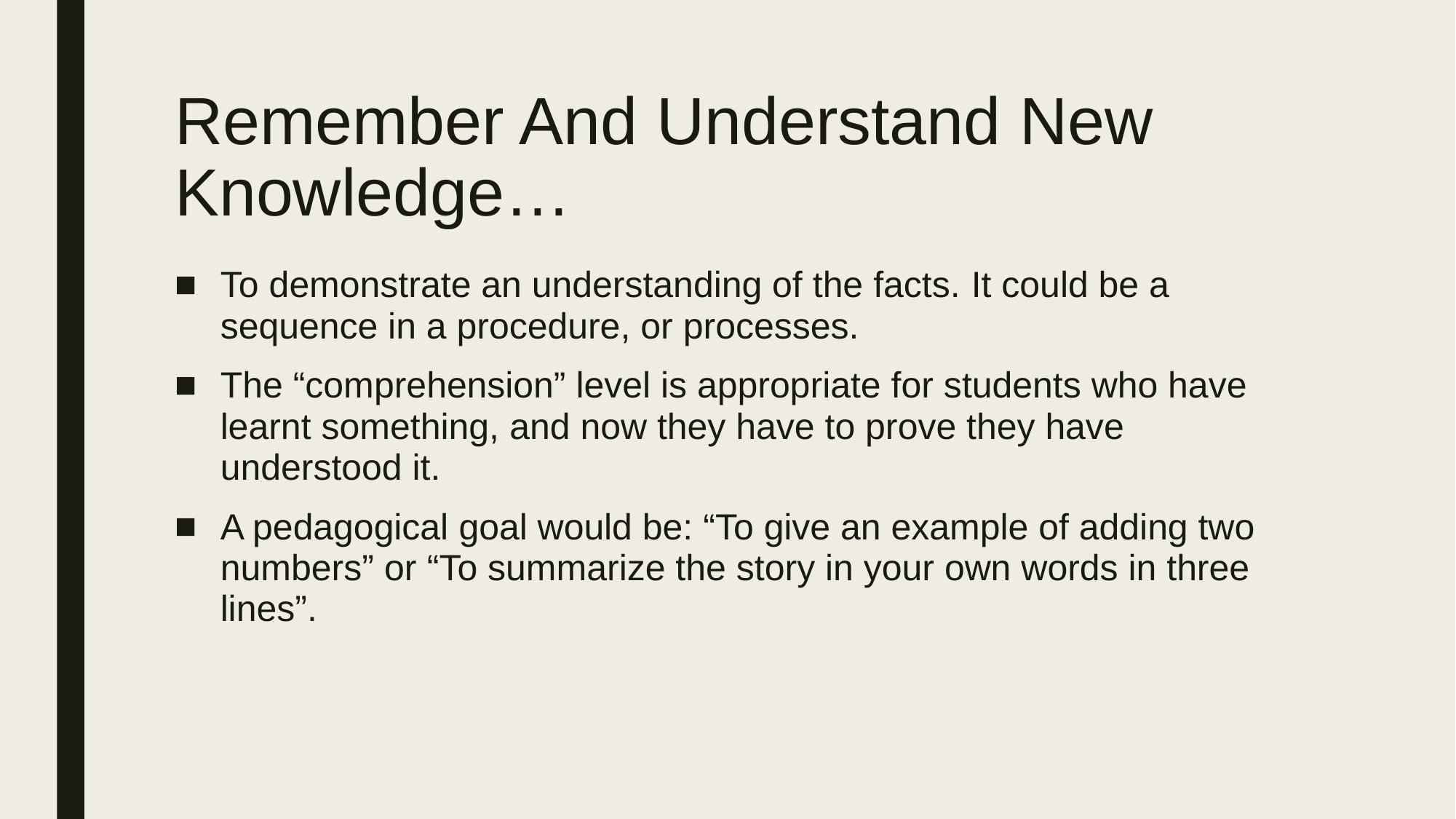

# Remember And Understand New Knowledge…
To demonstrate an understanding of the facts. It could be a sequence in a procedure, or processes.
The “comprehension” level is appropriate for students who have learnt something, and now they have to prove they have understood it.
A pedagogical goal would be: “To give an example of adding two numbers” or “To summarize the story in your own words in three lines”.